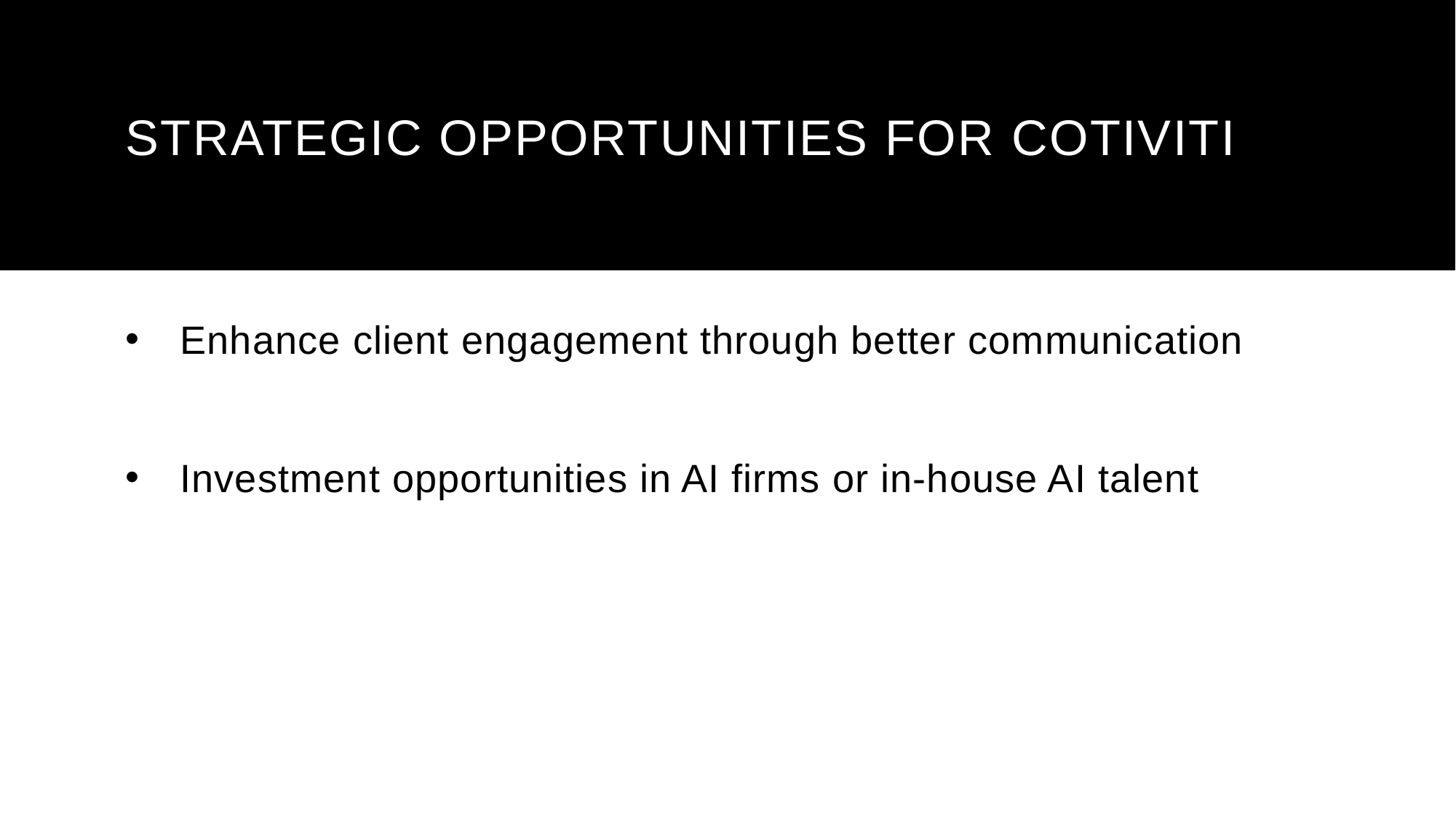

# Strategic opportunities for cotiviti
Enhance client engagement through better communication

Investment opportunities in AI firms or in-house AI talent